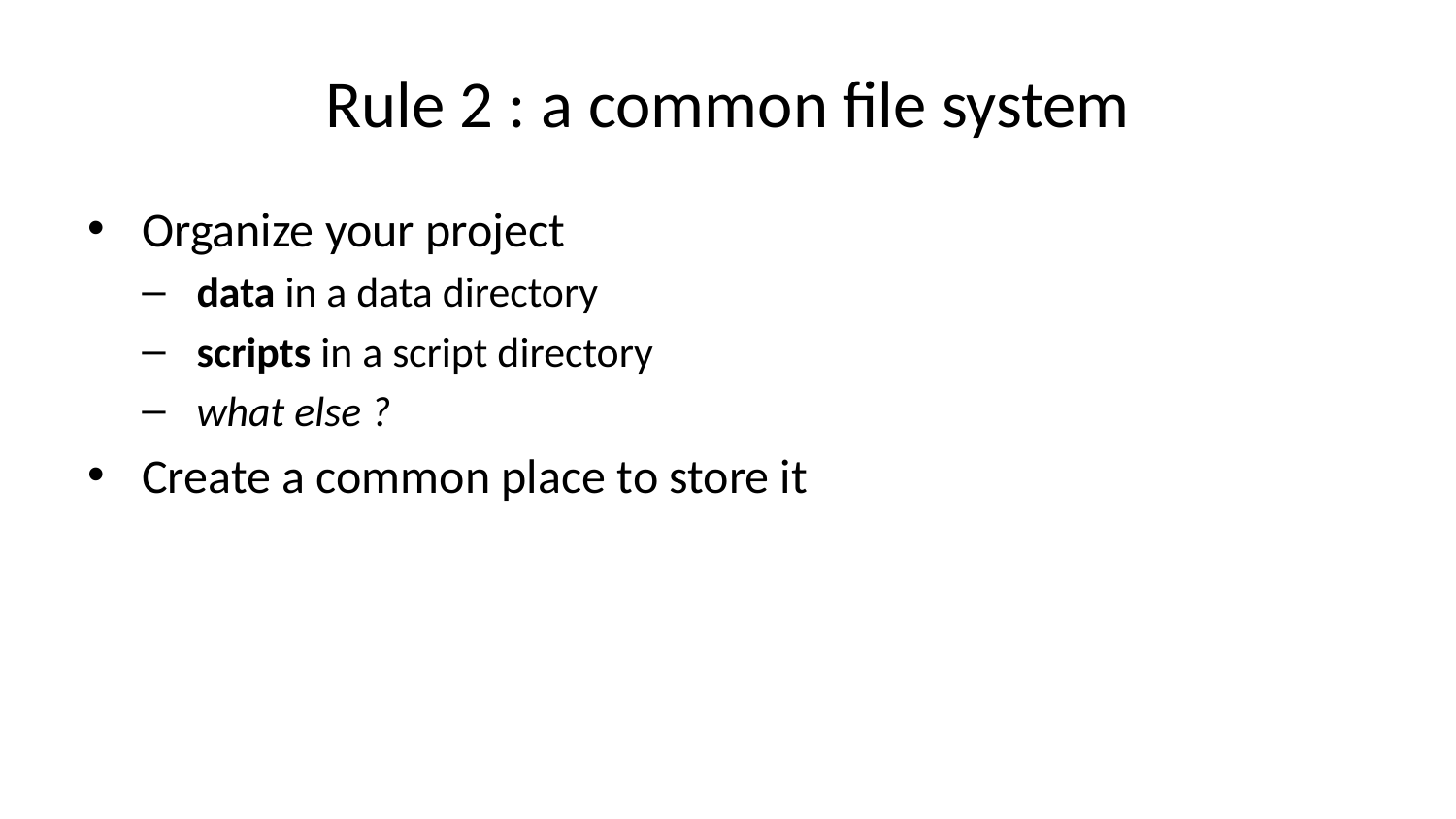

# Rule 2 : a common file system
Organize your project
data in a data directory
scripts in a script directory
what else ?
Create a common place to store it